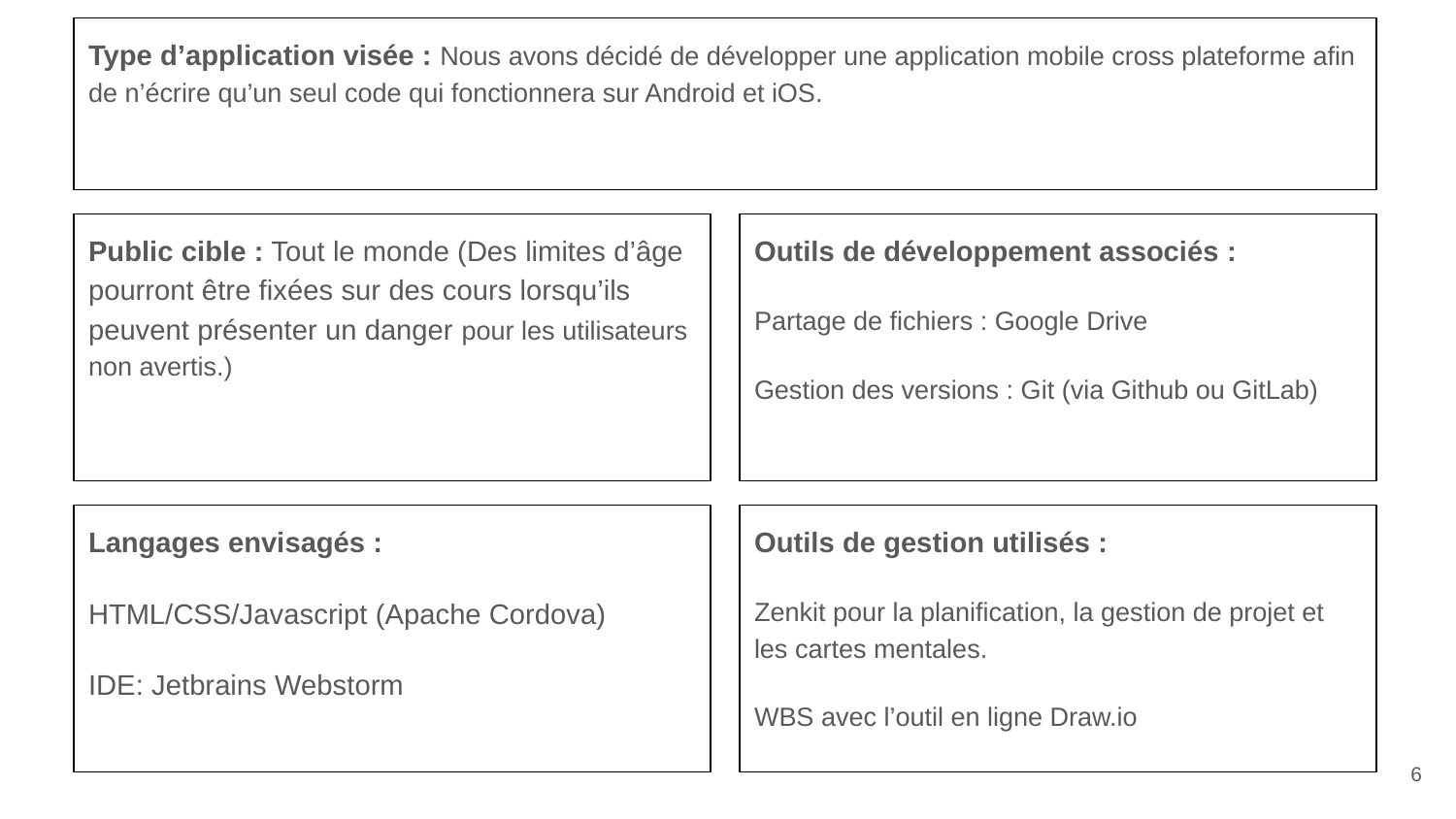

Type d’application visée : Nous avons décidé de développer une application mobile cross plateforme afin de n’écrire qu’un seul code qui fonctionnera sur Android et iOS.
Outils de développement associés :
Partage de fichiers : Google Drive
Gestion des versions : Git (via Github ou GitLab)
Public cible : Tout le monde (Des limites d’âge pourront être fixées sur des cours lorsqu’ils peuvent présenter un danger pour les utilisateurs non avertis.)
Langages envisagés :
HTML/CSS/Javascript (Apache Cordova)
IDE: Jetbrains Webstorm

Outils de gestion utilisés :
Zenkit pour la planification, la gestion de projet et les cartes mentales.
WBS avec l’outil en ligne Draw.io
6